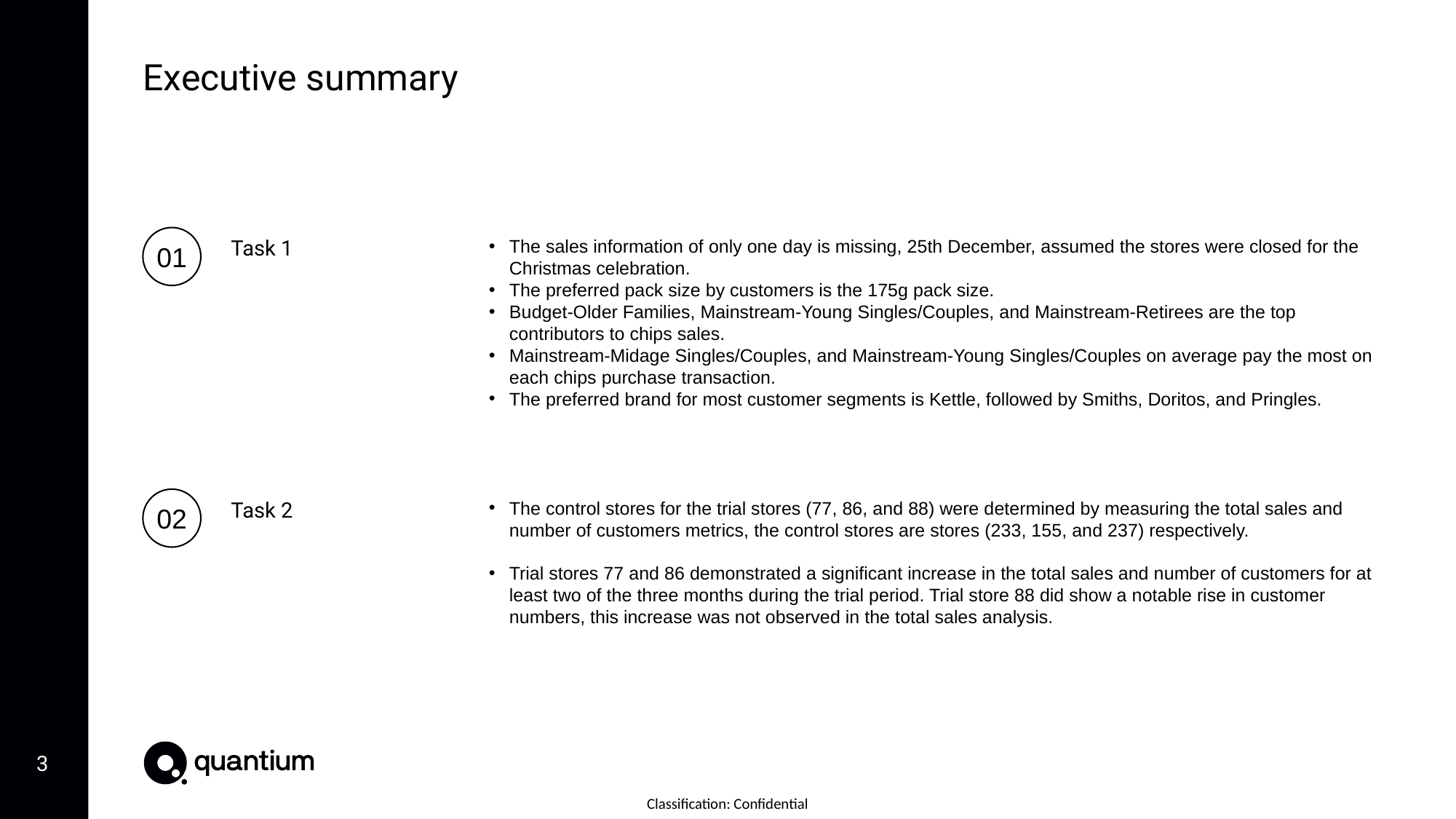

Executive summary
01
Task 1
The sales information of only one day is missing, 25th December, assumed the stores were closed for the Christmas celebration.
The preferred pack size by customers is the 175g pack size.
Budget-Older Families, Mainstream-Young Singles/Couples, and Mainstream-Retirees are the top contributors to chips sales.
Mainstream-Midage Singles/Couples, and Mainstream-Young Singles/Couples on average pay the most on each chips purchase transaction.
The preferred brand for most customer segments is Kettle, followed by Smiths, Doritos, and Pringles.
02
Task 2
The control stores for the trial stores (77, 86, and 88) were determined by measuring the total sales and number of customers metrics, the control stores are stores (233, 155, and 237) respectively.

Trial stores 77 and 86 demonstrated a significant increase in the total sales and number of customers for at least two of the three months during the trial period. Trial store 88 did show a notable rise in customer numbers, this increase was not observed in the total sales analysis.